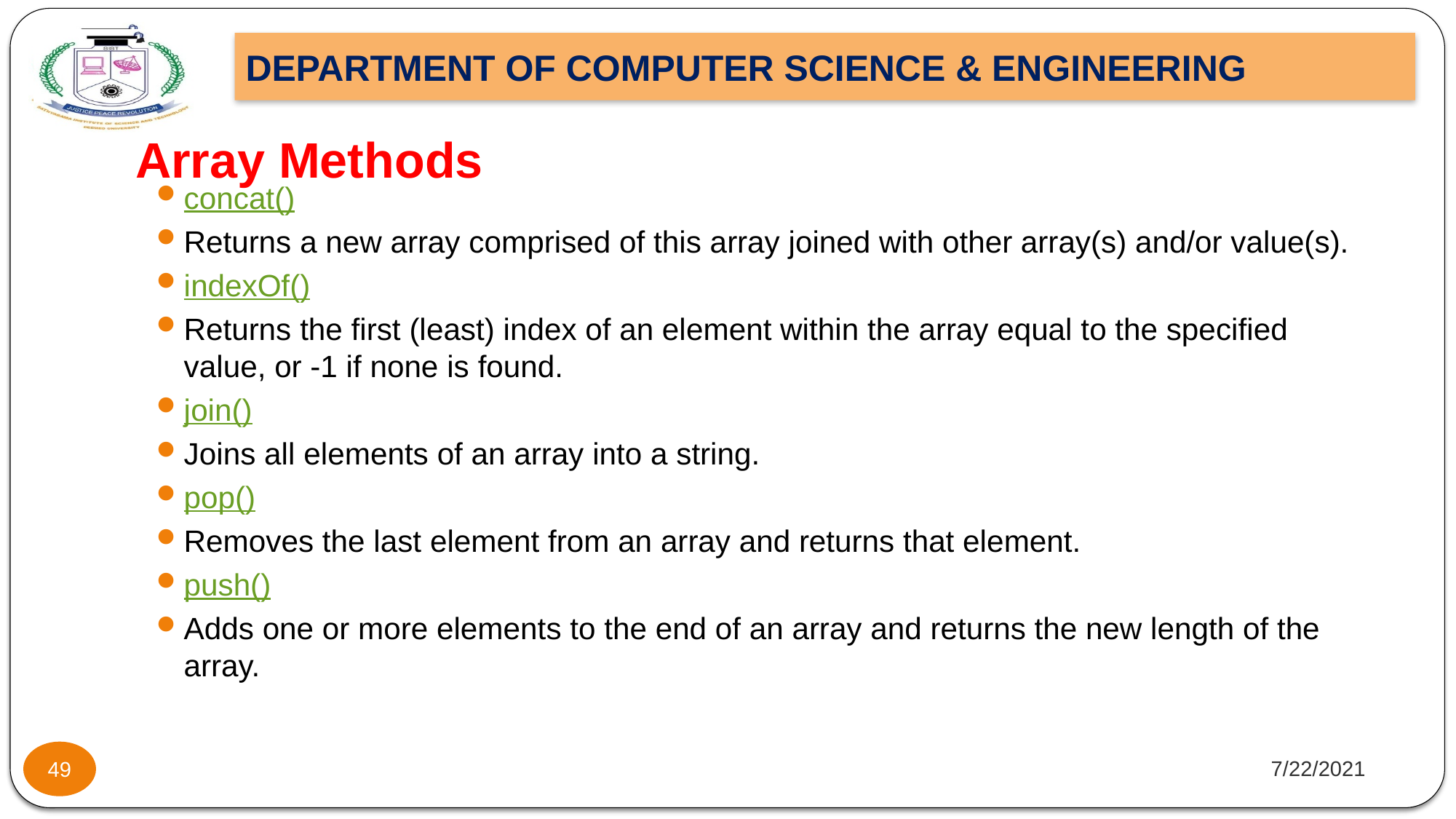

# Array Methods
concat()
Returns a new array comprised of this array joined with other array(s) and/or value(s).
indexOf()
Returns the first (least) index of an element within the array equal to the specified value, or -1 if none is found.
join()
Joins all elements of an array into a string.
pop()
Removes the last element from an array and returns that element.
push()
Adds one or more elements to the end of an array and returns the new length of the array.

7/22/2021
49